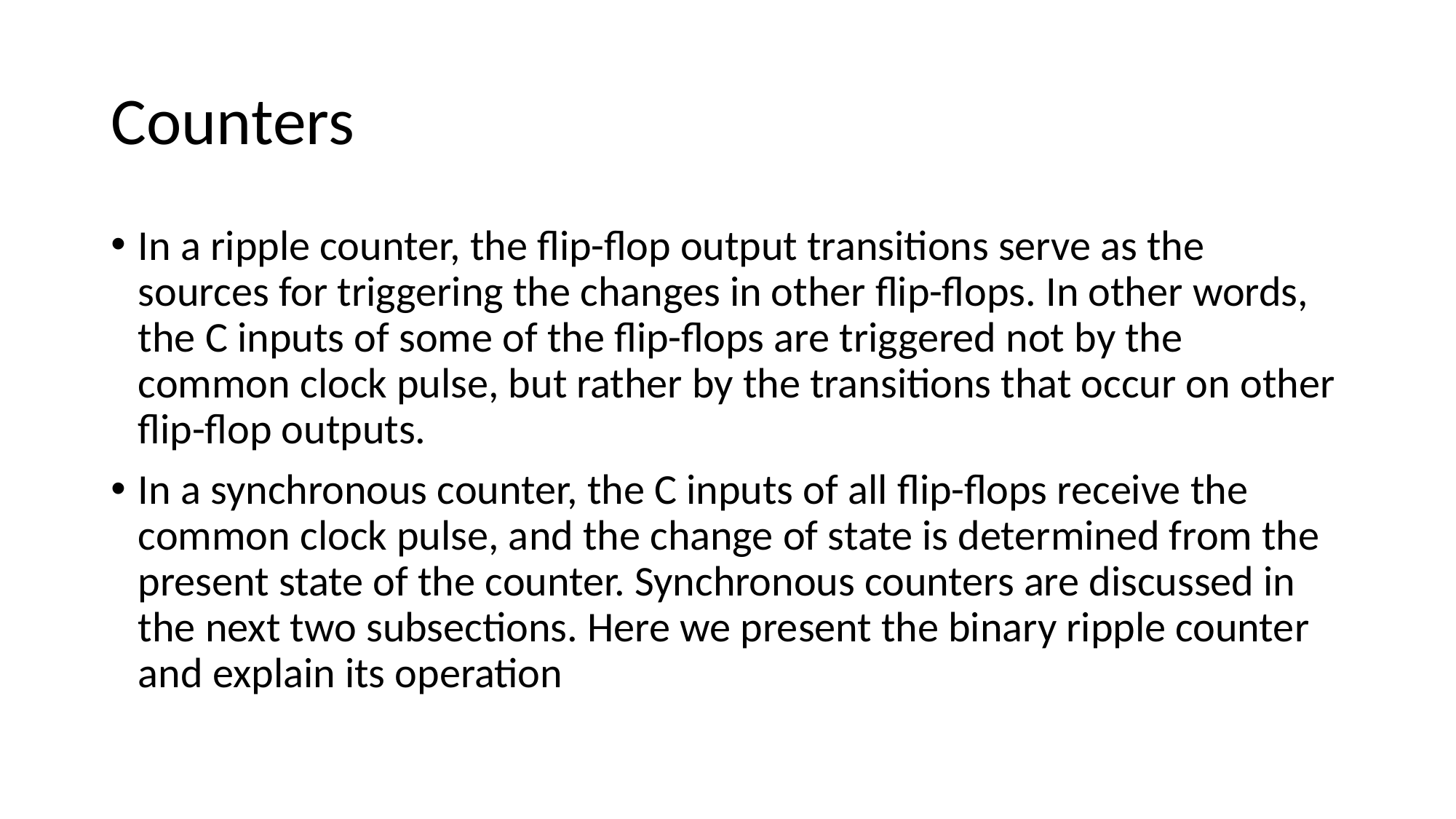

# Counters
In a ripple counter, the flip-flop output transitions serve as the sources for triggering the changes in other flip-flops. In other words, the C inputs of some of the flip-flops are triggered not by the common clock pulse, but rather by the transitions that occur on other flip-flop outputs.
In a synchronous counter, the C inputs of all flip-flops receive the common clock pulse, and the change of state is determined from the present state of the counter. Synchronous counters are discussed in the next two subsections. Here we present the binary ripple counter and explain its operation